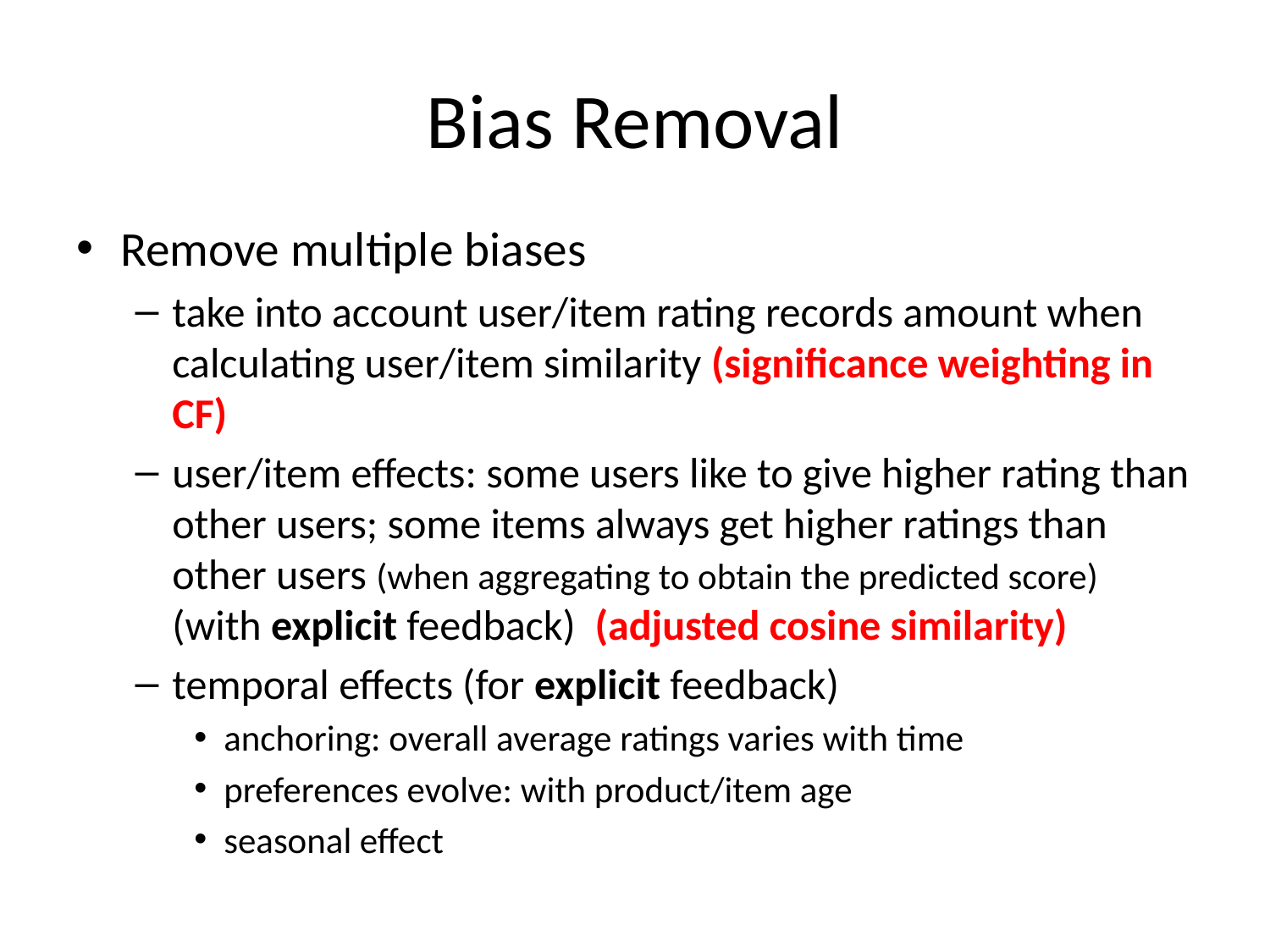

# Bias Removal
Remove multiple biases
take into account user/item rating records amount when calculating user/item similarity (significance weighting in CF)
user/item effects: some users like to give higher rating than other users; some items always get higher ratings than other users (when aggregating to obtain the predicted score) (with explicit feedback)  (adjusted cosine similarity)
temporal effects (for explicit feedback)
anchoring: overall average ratings varies with time
preferences evolve: with product/item age
seasonal effect